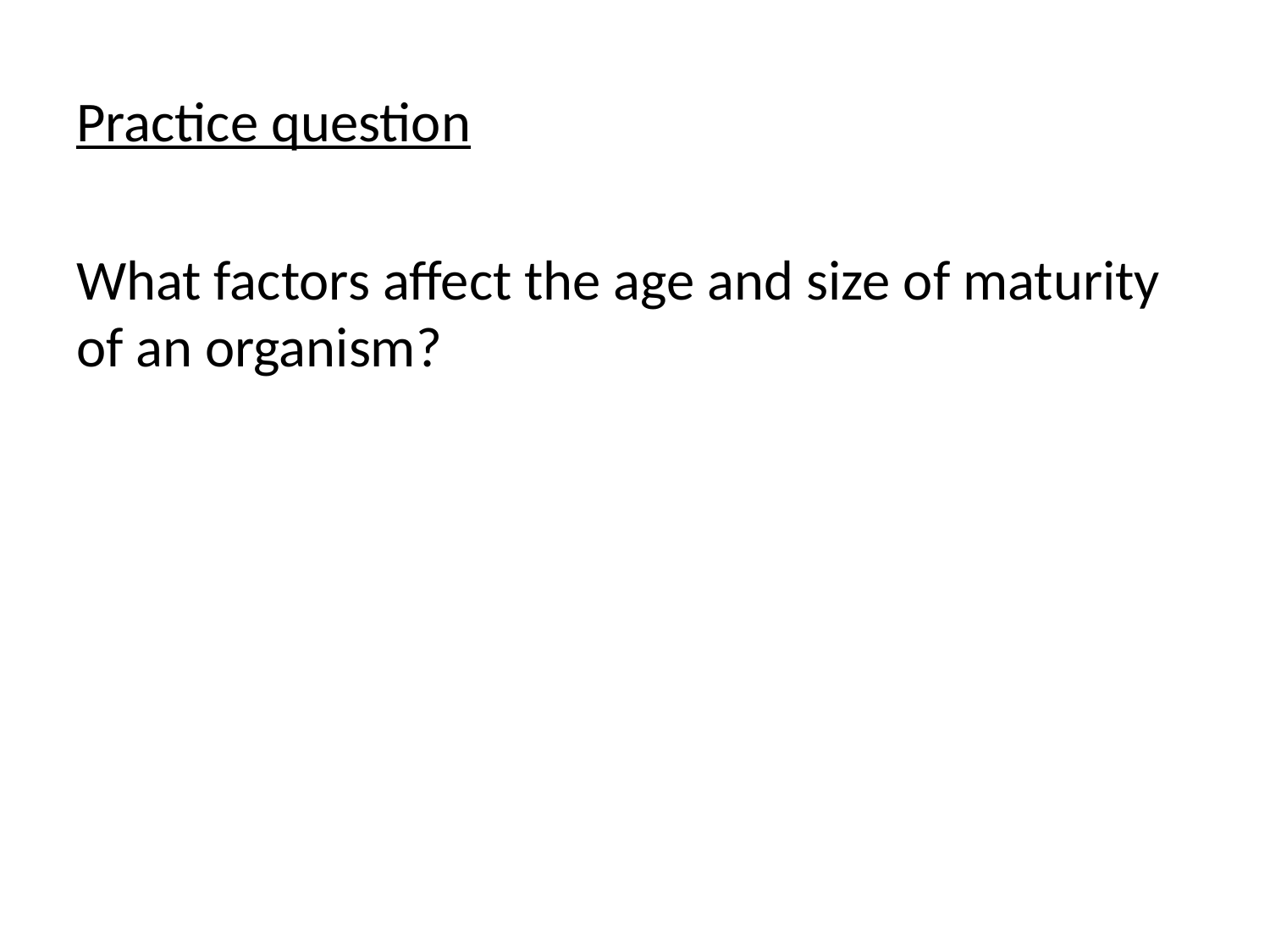

Practice question

What factors affect the age and size of maturity of an organism?